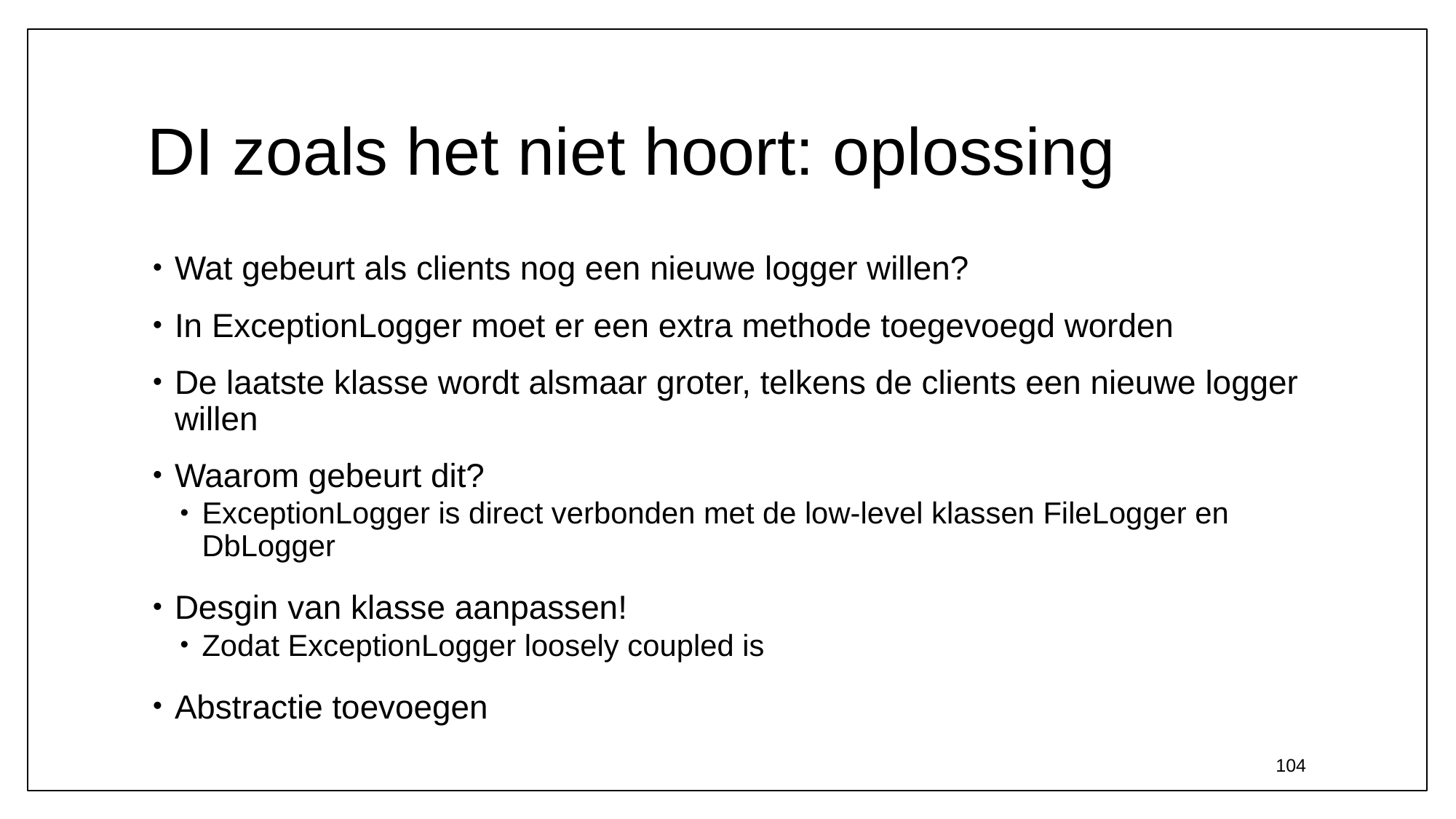

# DI zoals het niet hoort: oplossing
Wat gebeurt als clients nog een nieuwe logger willen?
In ExceptionLogger moet er een extra methode toegevoegd worden
De laatste klasse wordt alsmaar groter, telkens de clients een nieuwe logger willen
Waarom gebeurt dit?
ExceptionLogger is direct verbonden met de low-level klassen FileLogger en DbLogger
Desgin van klasse aanpassen!
Zodat ExceptionLogger loosely coupled is
Abstractie toevoegen
104